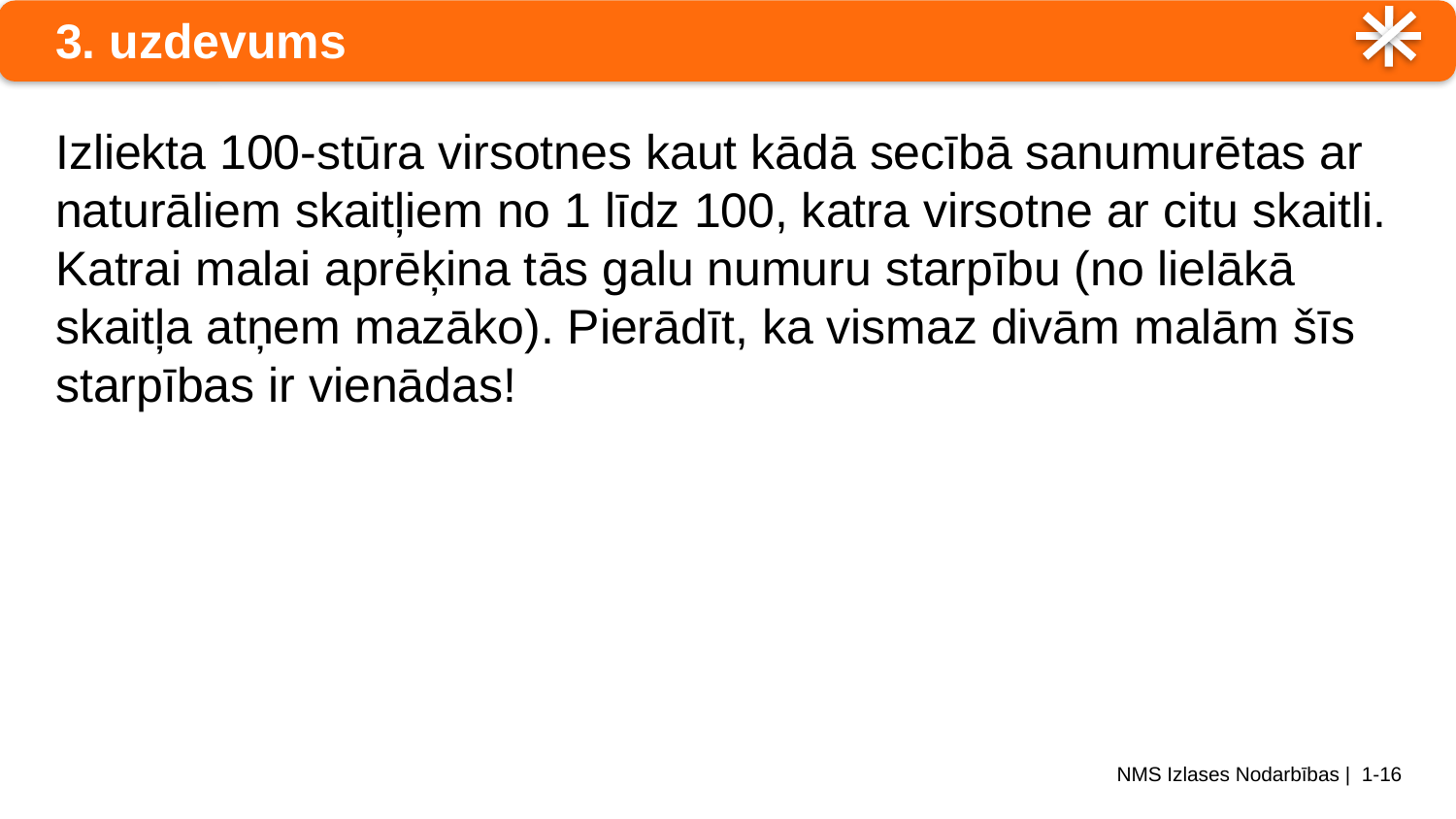

# 3. uzdevums
Izliekta 100-stūra virsotnes kaut kādā secībā sanumurētas ar naturāliem skaitļiem no 1 līdz 100, katra virsotne ar citu skaitli. Katrai malai aprēķina tās galu numuru starpību (no lielākā skaitļa atņem mazāko). Pierādīt, ka vismaz divām malām šīs starpības ir vienādas!